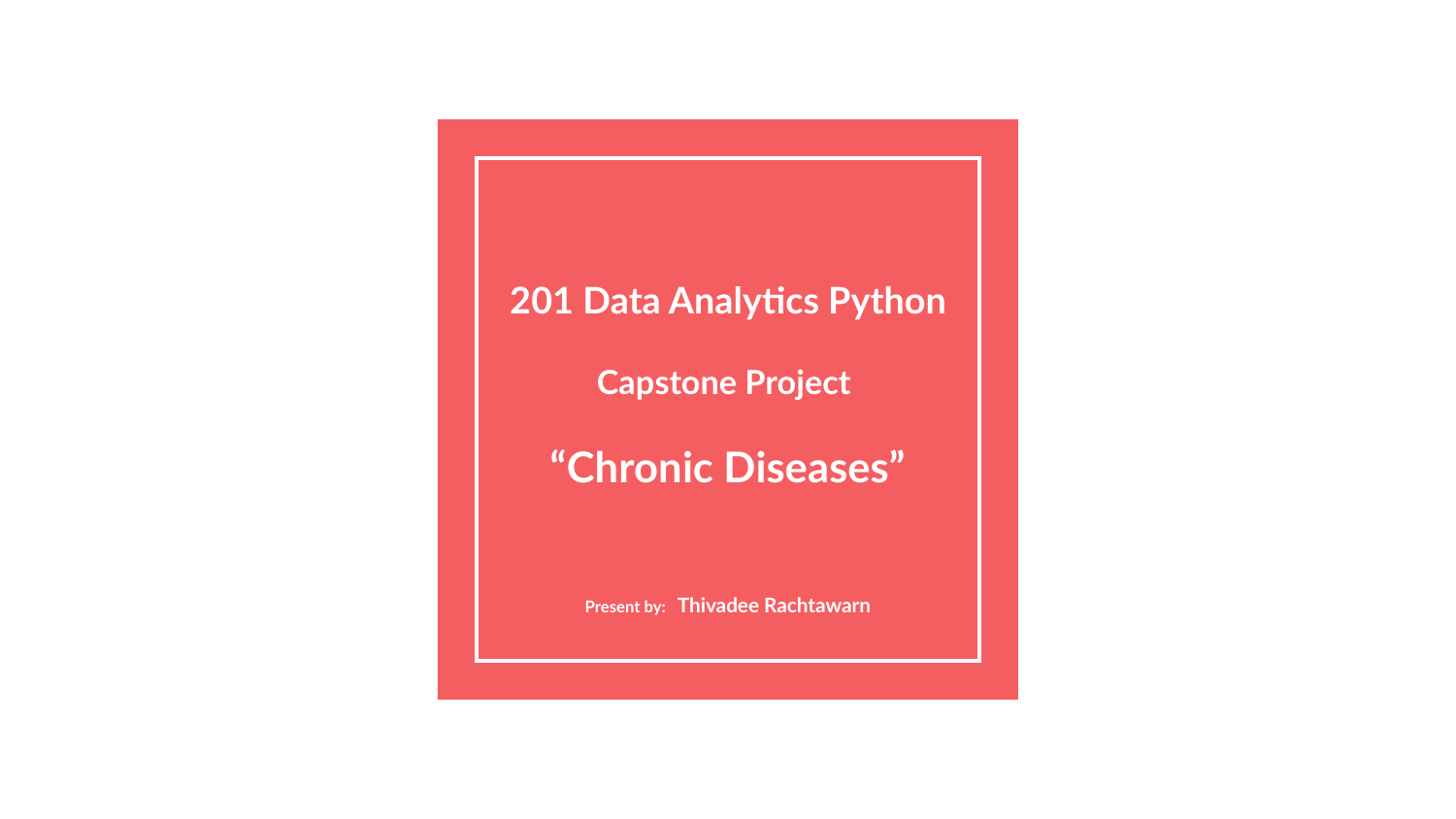

# 201 Data Analytics Python

Capstone Project

“Chronic Diseases”

Present by:   Thivadee Rachtawarn